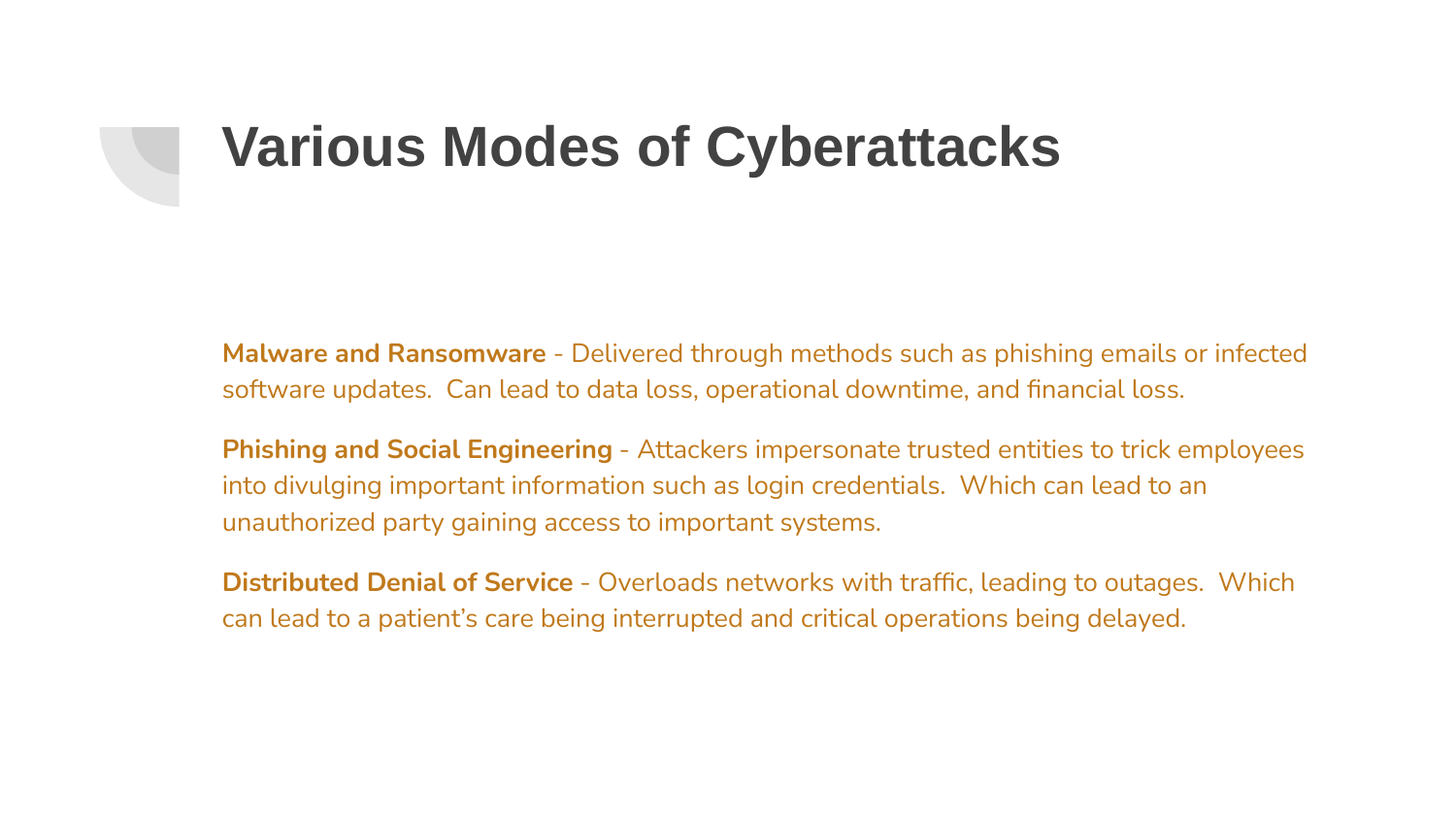

# Various Modes of Cyberattacks
Malware and Ransomware - Delivered through methods such as phishing emails or infected software updates.  Can lead to data loss, operational downtime, and financial loss.
Phishing and Social Engineering - Attackers impersonate trusted entities to trick employees into divulging important information such as login credentials.  Which can lead to an unauthorized party gaining access to important systems.
Distributed Denial of Service - Overloads networks with traffic, leading to outages.  Which can lead to a patient’s care being interrupted and critical operations being delayed.